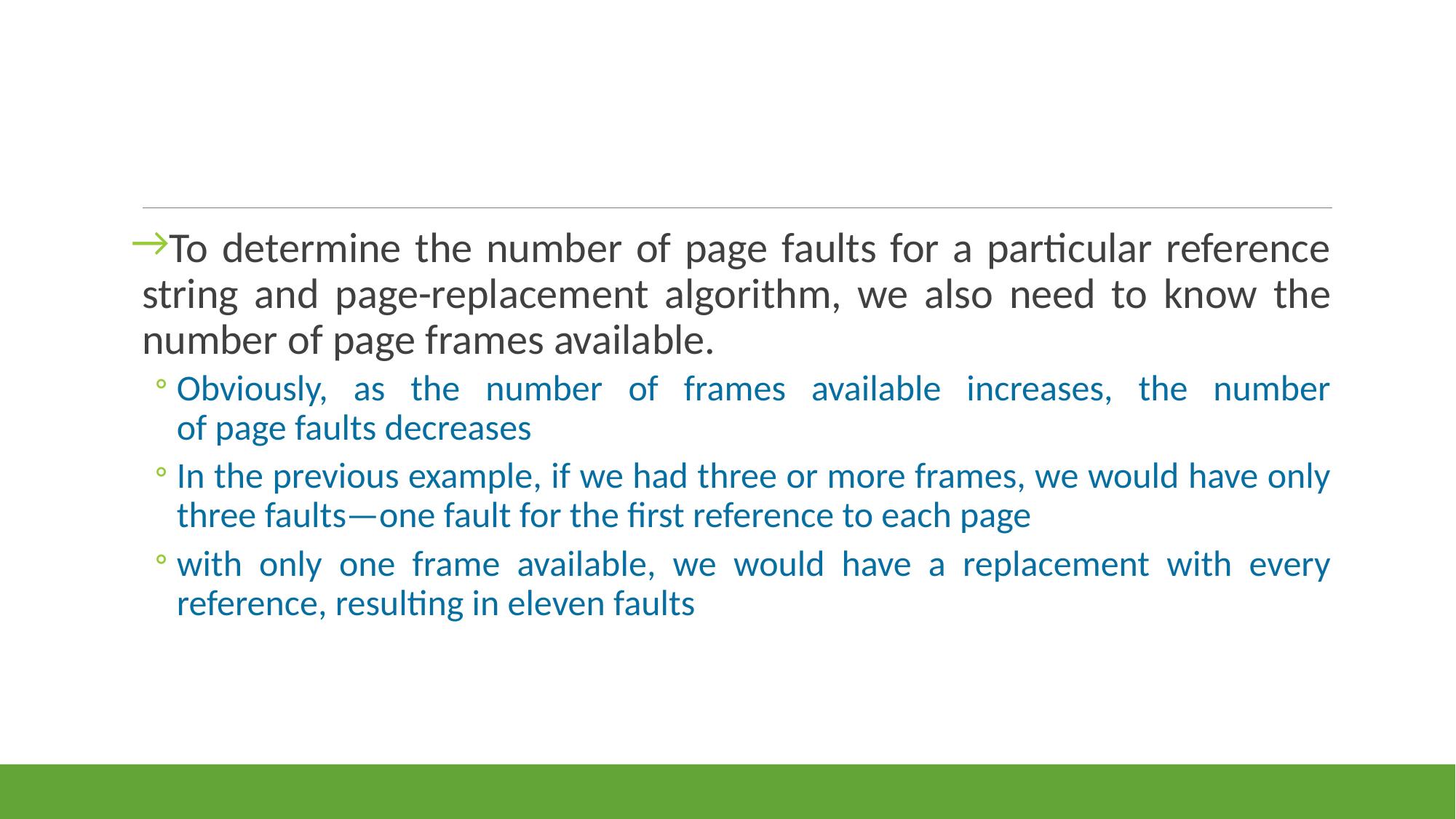

#
To determine the number of page faults for a particular reference string and page-replacement algorithm, we also need to know the number of page frames available.
Obviously, as the number of frames available increases, the number
of page faults decreases
In the previous example, if we had three or more frames, we would have only three faults—one fault for the first reference to each page
with only one frame available, we would have a replacement with every reference, resulting in eleven faults